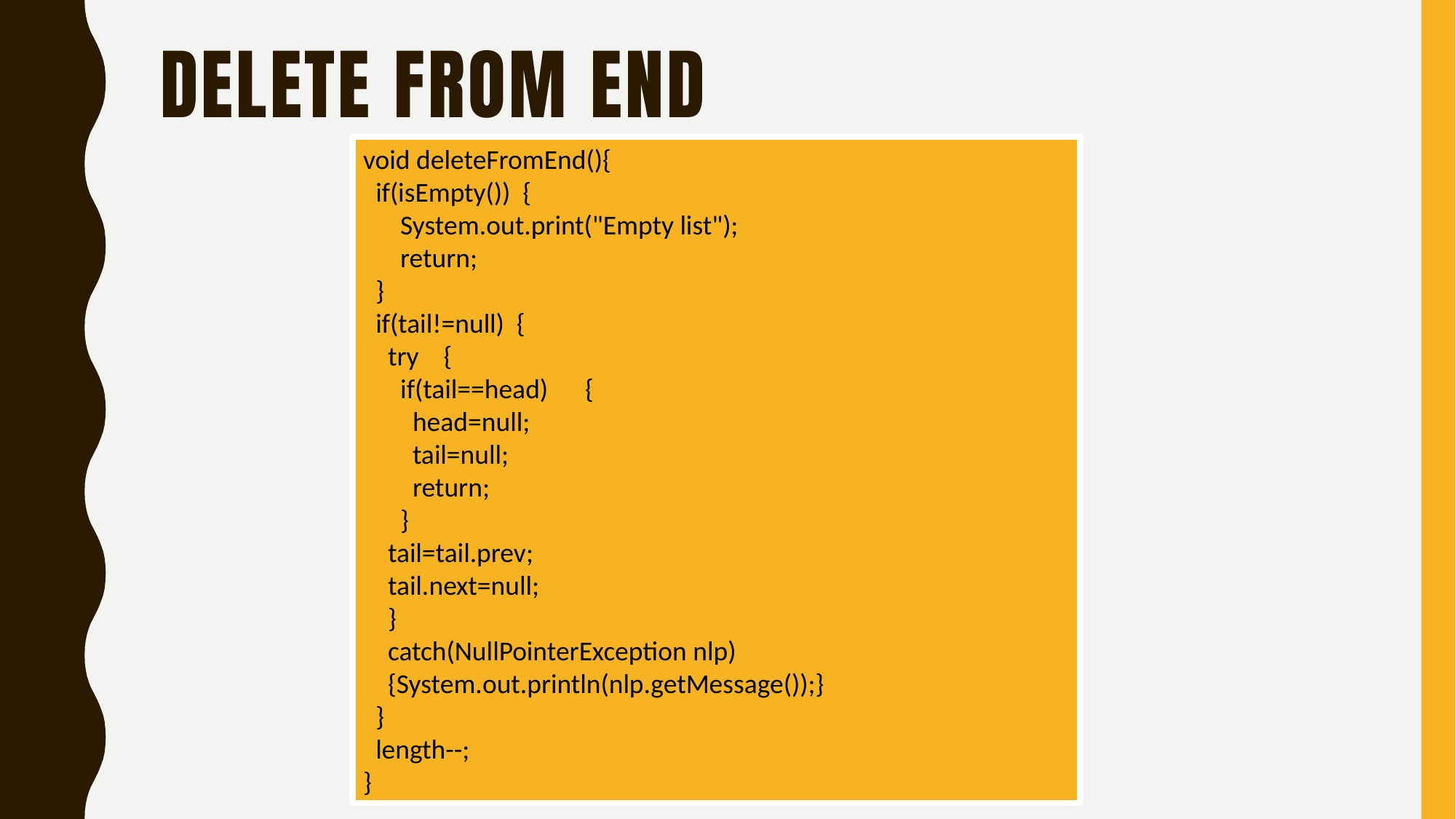

# Delete from end
void deleteFromEnd(){
  if(isEmpty())  {
      System.out.print("Empty list");
      return;
  }
  if(tail!=null)  {
    try    {
      if(tail==head)      {
        head=null;
        tail=null;
        return;
      }
    tail=tail.prev;
    tail.next=null;
    }
    catch(NullPointerException nlp)
    {System.out.println(nlp.getMessage());}
  }
  length--;
}